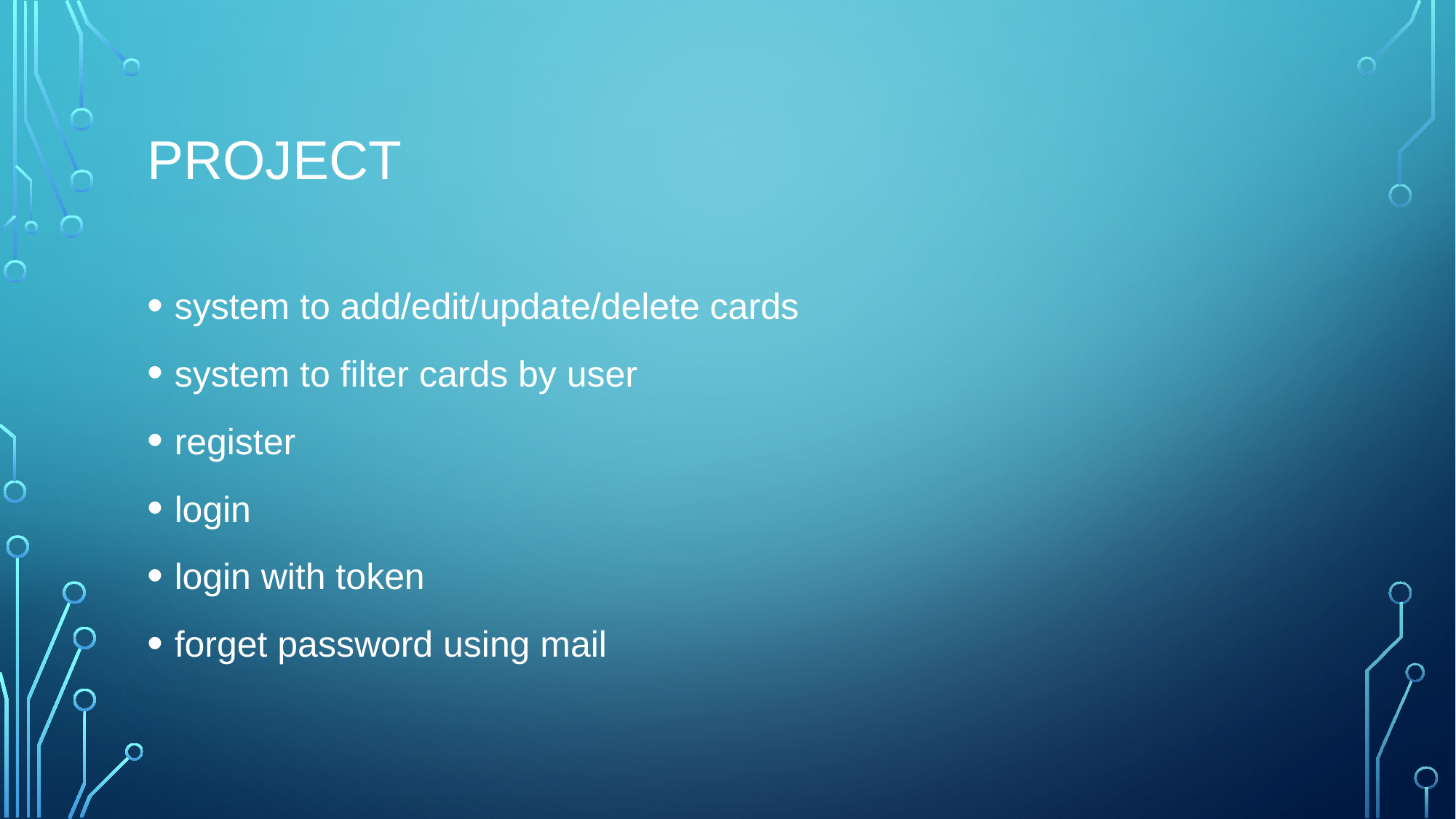

# project
system to add/edit/update/delete cards
system to filter cards by user
register
login
login with token
forget password using mail